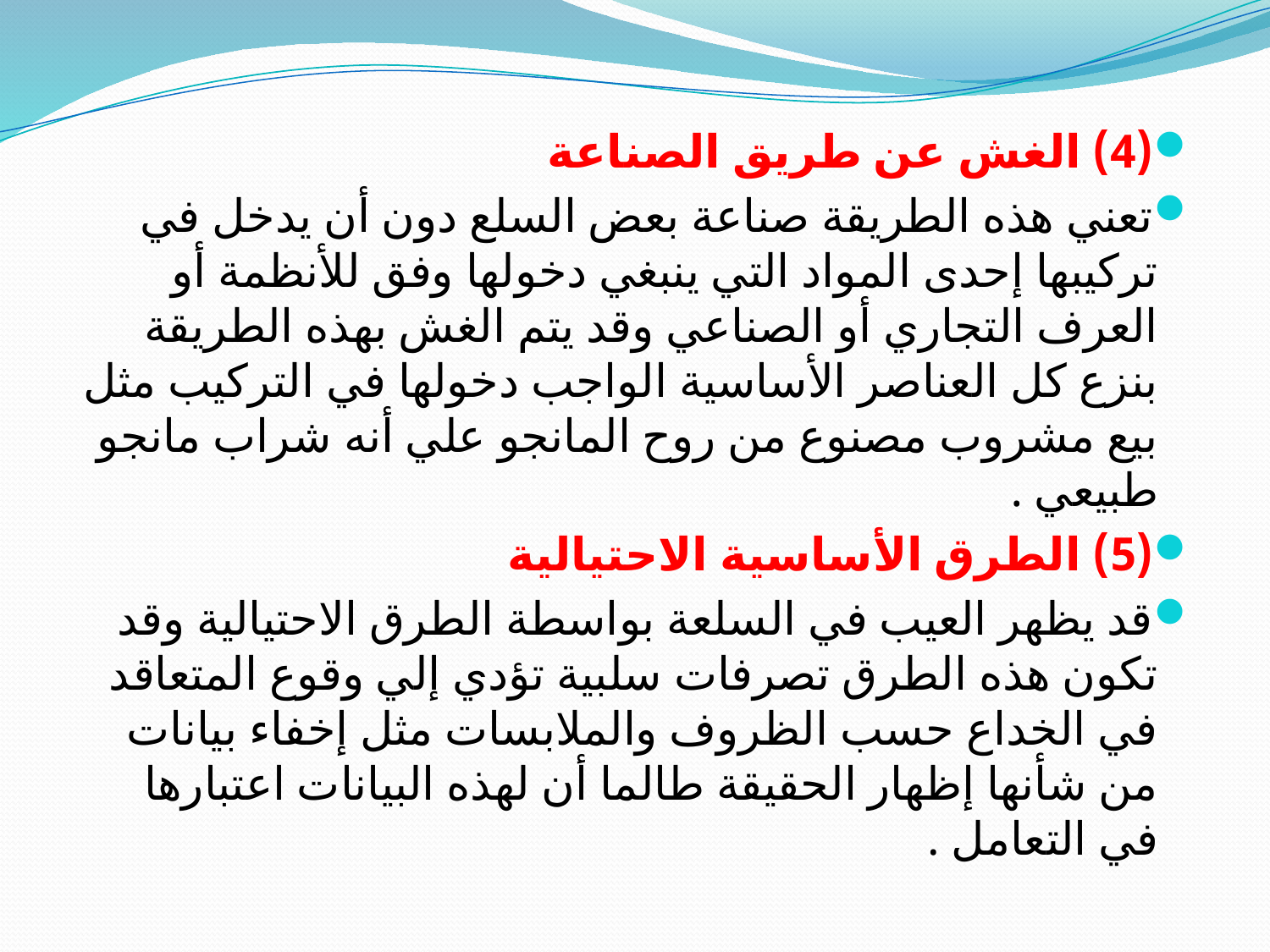

(4) الغش عن طريق الصناعة
تعني هذه الطريقة صناعة بعض السلع دون أن يدخل في تركيبها إحدى المواد التي ينبغي دخولها وفق للأنظمة أو العرف التجاري أو الصناعي وقد يتم الغش بهذه الطريقة بنزع كل العناصر الأساسية الواجب دخولها في التركيب مثل بيع مشروب مصنوع من روح المانجو علي أنه شراب مانجو طبيعي .
(5) الطرق الأساسية الاحتيالية
قد يظهر العيب في السلعة بواسطة الطرق الاحتيالية وقد تكون هذه الطرق تصرفات سلبية تؤدي إلي وقوع المتعاقد في الخداع حسب الظروف والملابسات مثل إخفاء بيانات من شأنها إظهار الحقيقة طالما أن لهذه البيانات اعتبارها في التعامل .